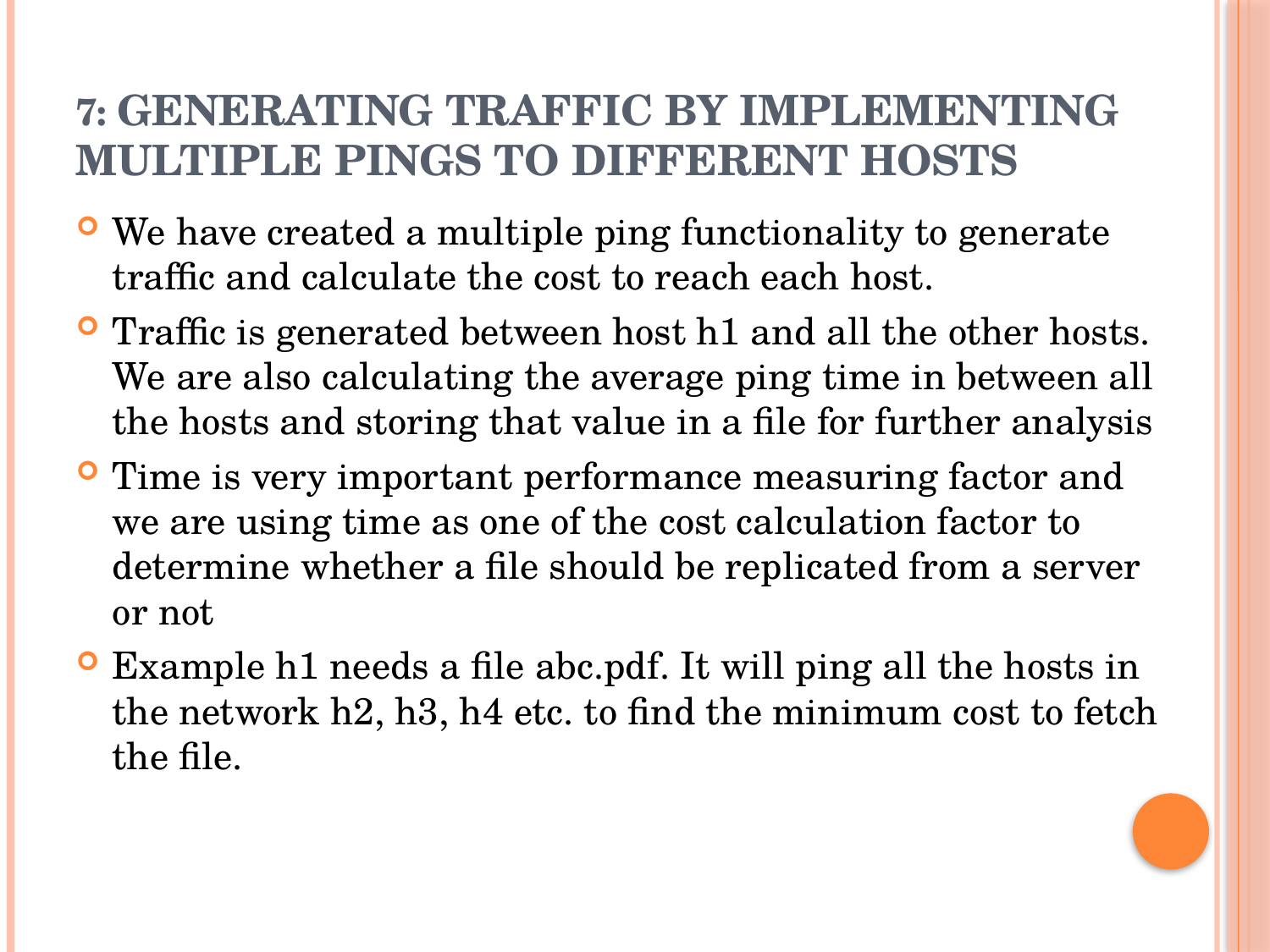

# 7: Generating Traffic by implementing multiple pings to different hosts
We have created a multiple ping functionality to generate traffic and calculate the cost to reach each host.
Traffic is generated between host h1 and all the other hosts. We are also calculating the average ping time in between all the hosts and storing that value in a file for further analysis
Time is very important performance measuring factor and we are using time as one of the cost calculation factor to determine whether a file should be replicated from a server or not
Example h1 needs a file abc.pdf. It will ping all the hosts in the network h2, h3, h4 etc. to find the minimum cost to fetch the file.